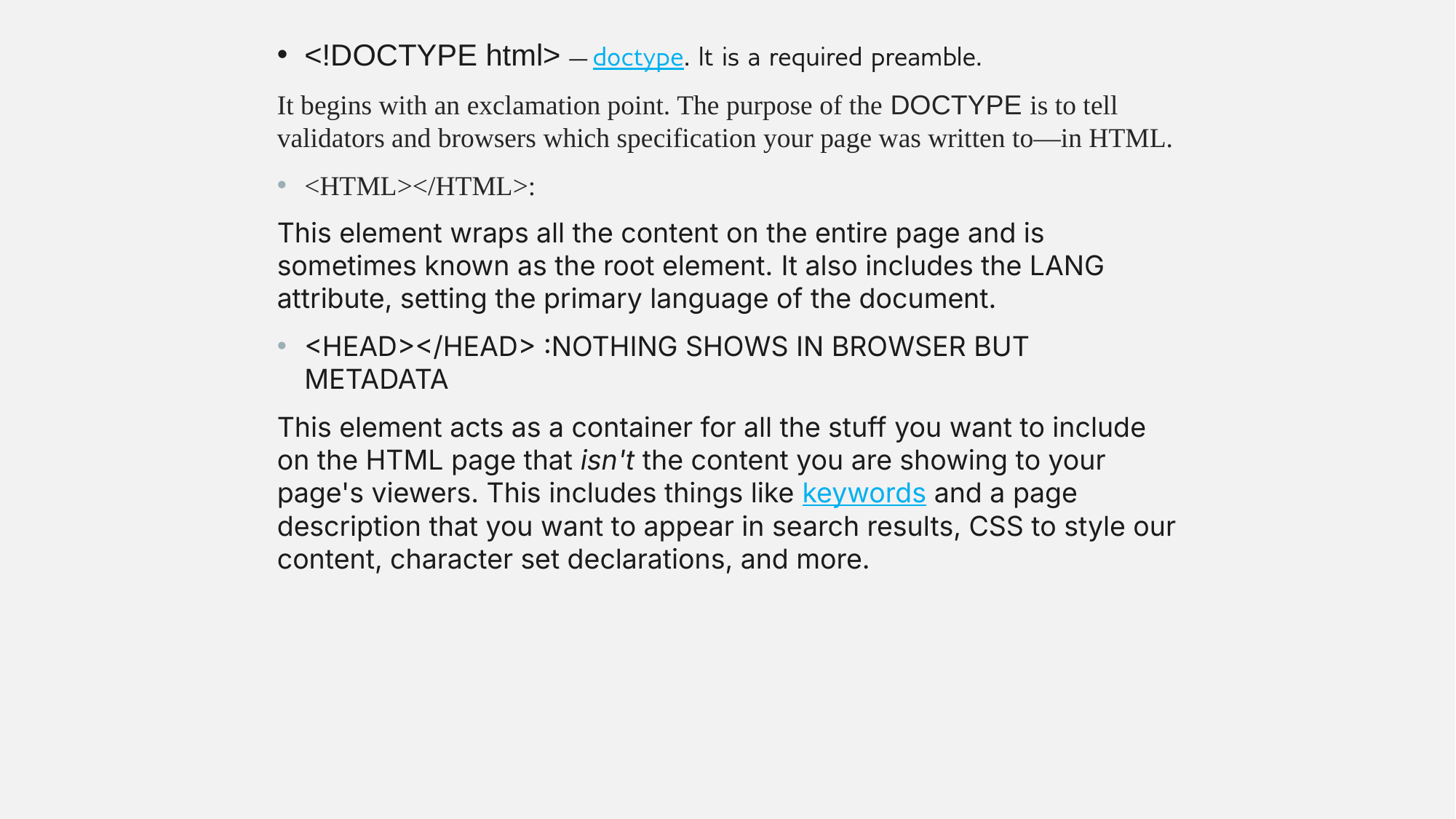

# <!DOCTYPE html> — doctype. It is a required preamble.
It begins with an exclamation point. The purpose of the DOCTYPE is to tell validators and browsers which specification your page was written to—in HTML.
<HTML></HTML>:
This element wraps all the content on the entire page and is sometimes known as the root element. It also includes the LANG attribute, setting the primary language of the document.
<HEAD></HEAD> :NOTHING SHOWS IN BROWSER BUT METADATA
This element acts as a container for all the stuff you want to include on the HTML page that isn't the content you are showing to your page's viewers. This includes things like keywords and a page description that you want to appear in search results, CSS to style our content, character set declarations, and more.